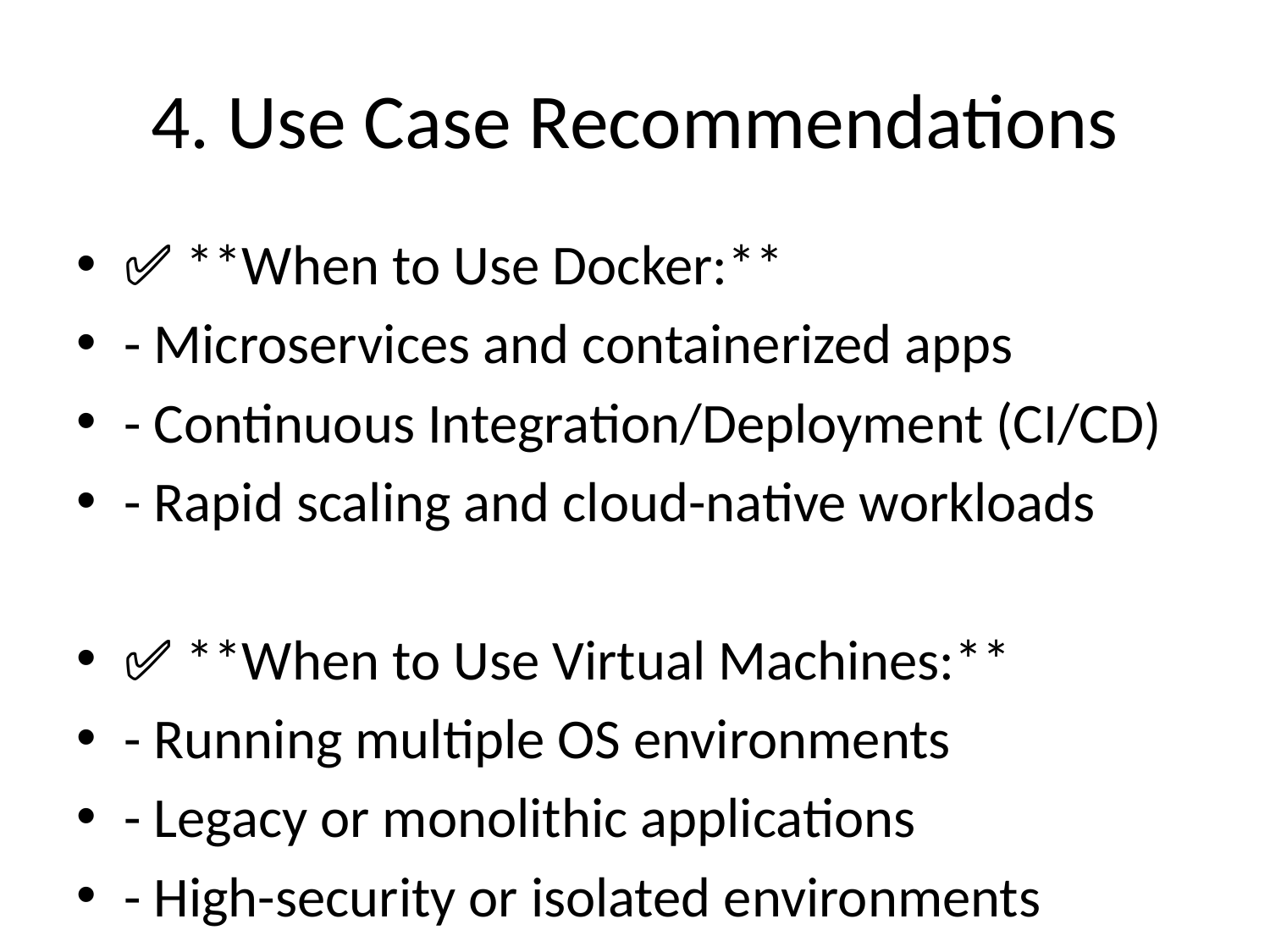

# 4. Use Case Recommendations
✅ **When to Use Docker:**
- Microservices and containerized apps
- Continuous Integration/Deployment (CI/CD)
- Rapid scaling and cloud-native workloads

✅ **When to Use Virtual Machines:**
- Running multiple OS environments
- Legacy or monolithic applications
- High-security or isolated environments